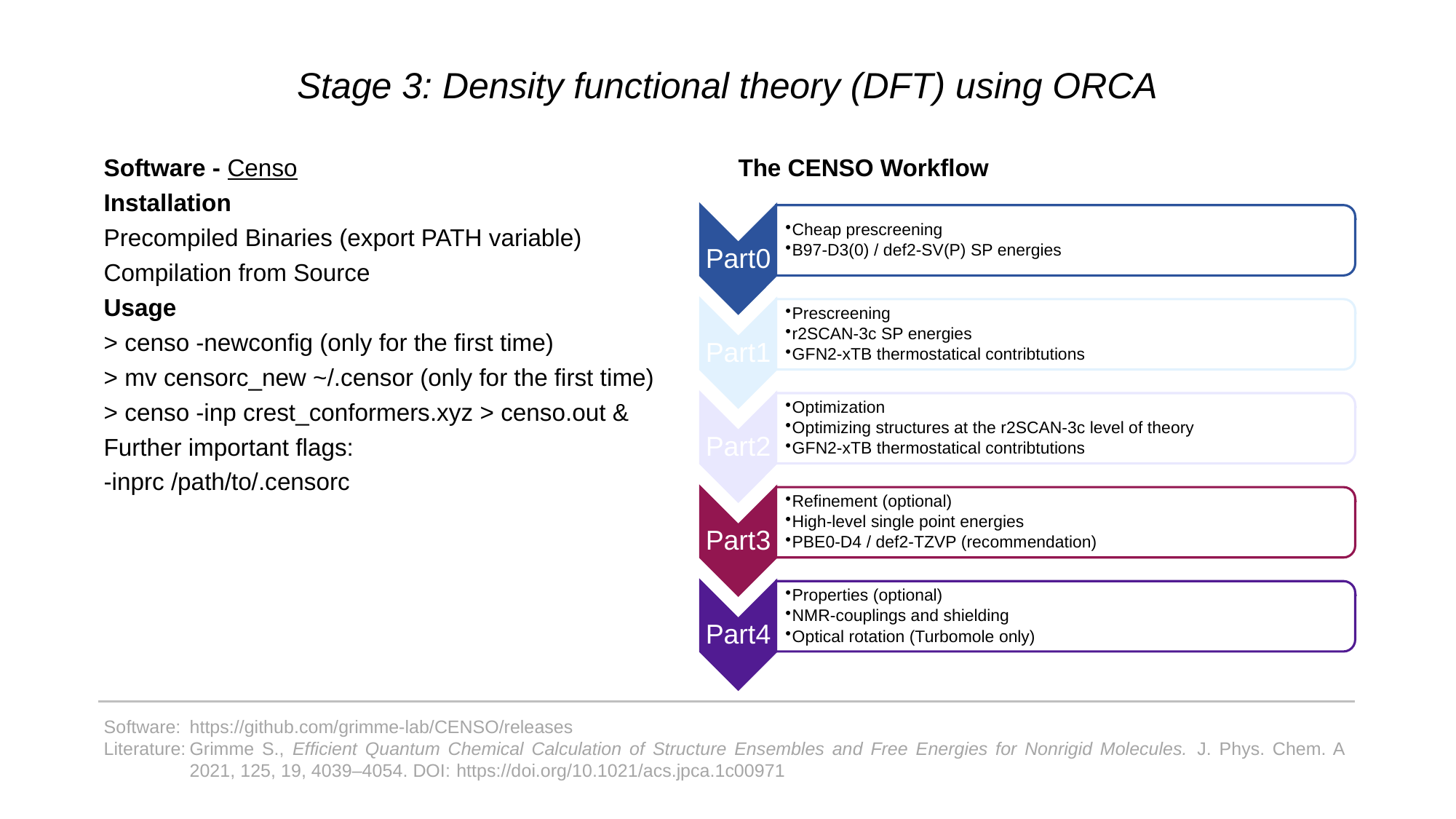

# Stage 3: Density functional theory (DFT) using ORCA
Software - Censo
Installation
Precompiled Binaries (export PATH variable)
Compilation from Source
Usage
> censo -newconfig (only for the first time)
> mv censorc_new ~/.censor (only for the first time)
> censo -inp crest_conformers.xyz > censo.out &
Further important flags:
-inprc /path/to/.censorc
The CENSO Workflow
Part0
Cheap prescreening
B97-D3(0) / def2-SV(P) SP energies
Part1
Prescreening
r2SCAN-3c SP energies
GFN2-xTB thermostatical contribtutions
Part2
Optimization
Optimizing structures at the r2SCAN-3c level of theory
GFN2-xTB thermostatical contribtutions
Part3
Refinement (optional)
High-level single point energies
PBE0-D4 / def2-TZVP (recommendation)
Part4
Properties (optional)
NMR-couplings and shielding
Optical rotation (Turbomole only)
Software:	https://github.com/grimme-lab/CENSO/releases
Literature:	Grimme S., Efficient Quantum Chemical Calculation of Structure Ensembles and Free Energies for Nonrigid Molecules. J. Phys. Chem. A 2021, 125, 19, 4039–4054. DOI: https://doi.org/10.1021/acs.jpca.1c00971